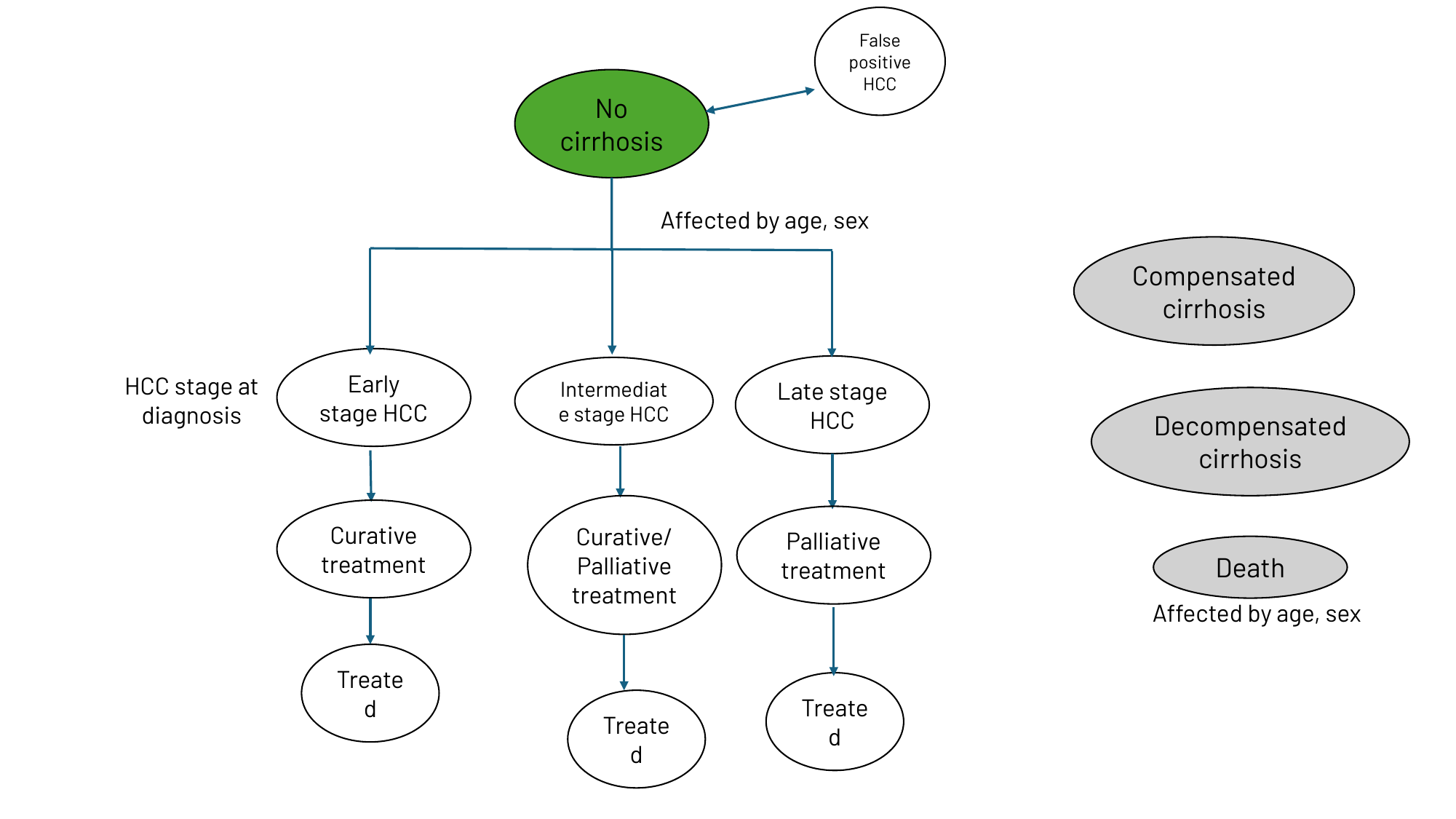

False positive HCC
No cirrhosis
Affected by age, sex
Compensated cirrhosis
Early stage HCC
Late stage HCC
Intermediate stage HCC
HCC stage at diagnosis
Decompensated cirrhosis
j
Curative/
Palliative treatment
Curative treatment
Palliative treatment
Death
Affected by age, sex
Treated
Treated
Treated